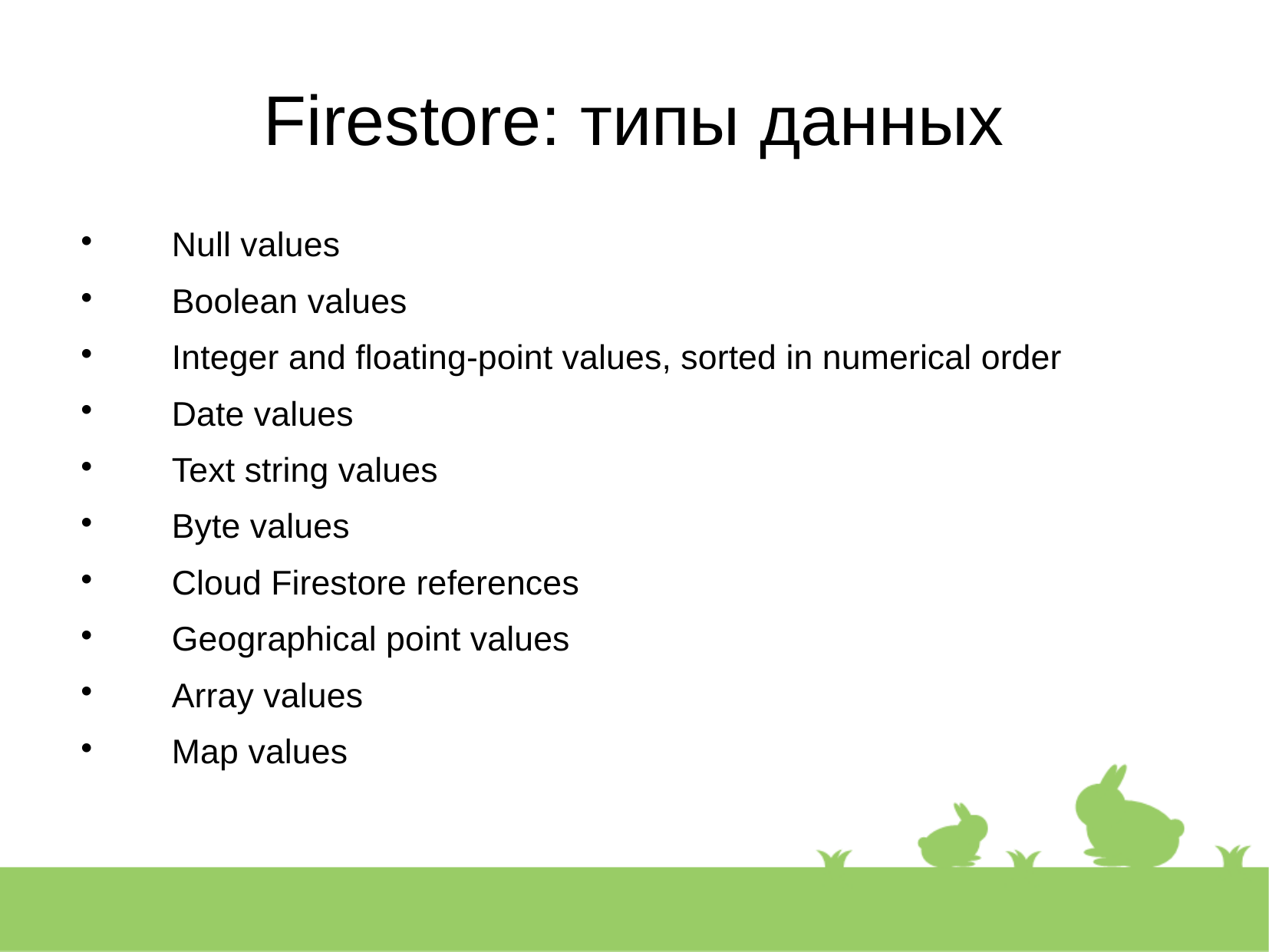

Firestore: типы данных
    Null values
    Boolean values
    Integer and floating-point values, sorted in numerical order
    Date values
    Text string values
    Byte values
    Cloud Firestore references
    Geographical point values
    Array values
    Map values